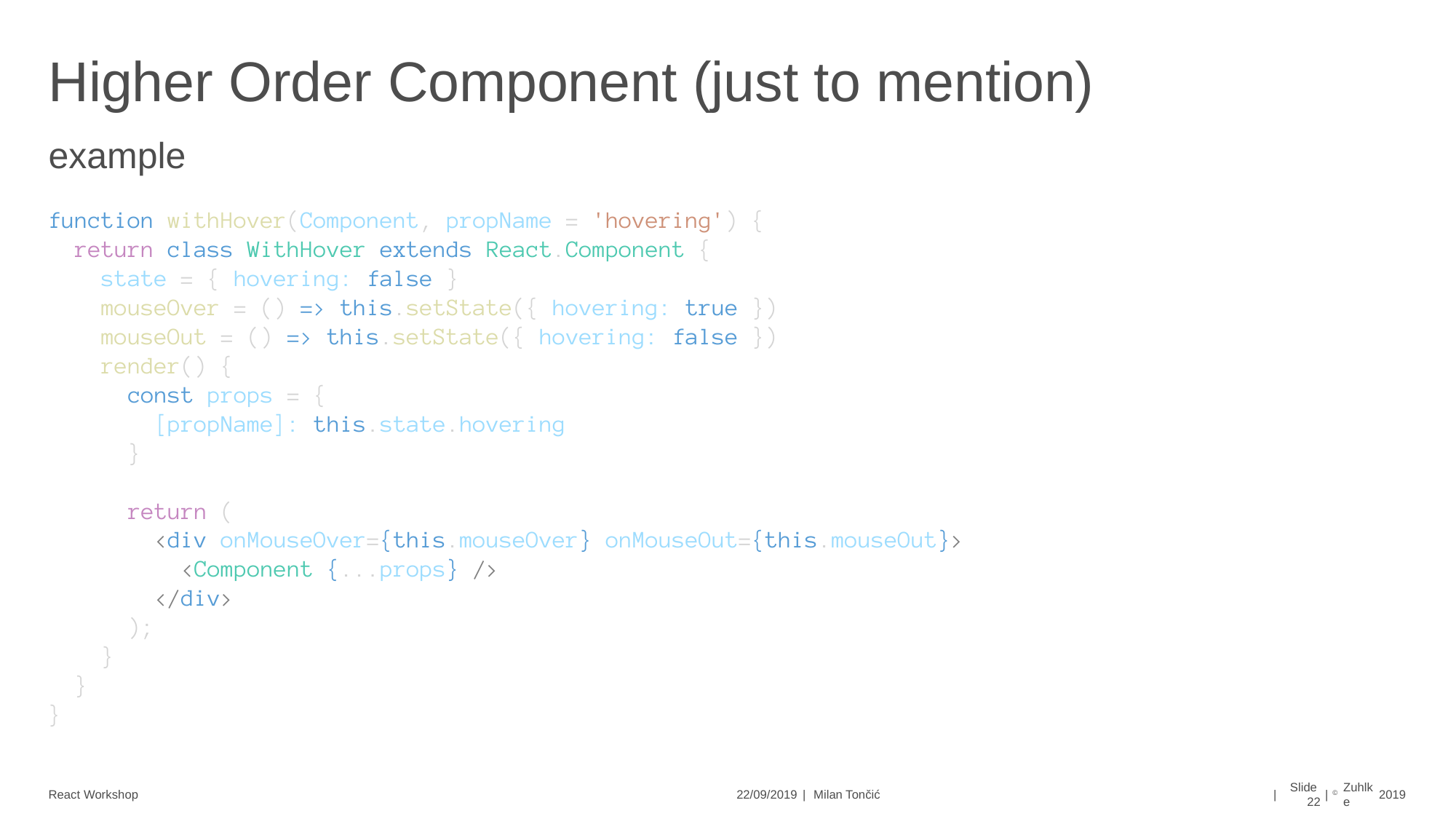

# Higher Order Component (just to mention)
example
function withHover(Component, propName = 'hovering') {
  return class WithHover extends React.Component {
    state = { hovering: false }
    mouseOver = () => this.setState({ hovering: true })
    mouseOut = () => this.setState({ hovering: false })
    render() {
      const props = {
        [propName]: this.state.hovering
      }
      return (
        <div onMouseOver={this.mouseOver} onMouseOut={this.mouseOut}>
          <Component {...props} />
        </div>
      );
    }
  }
}